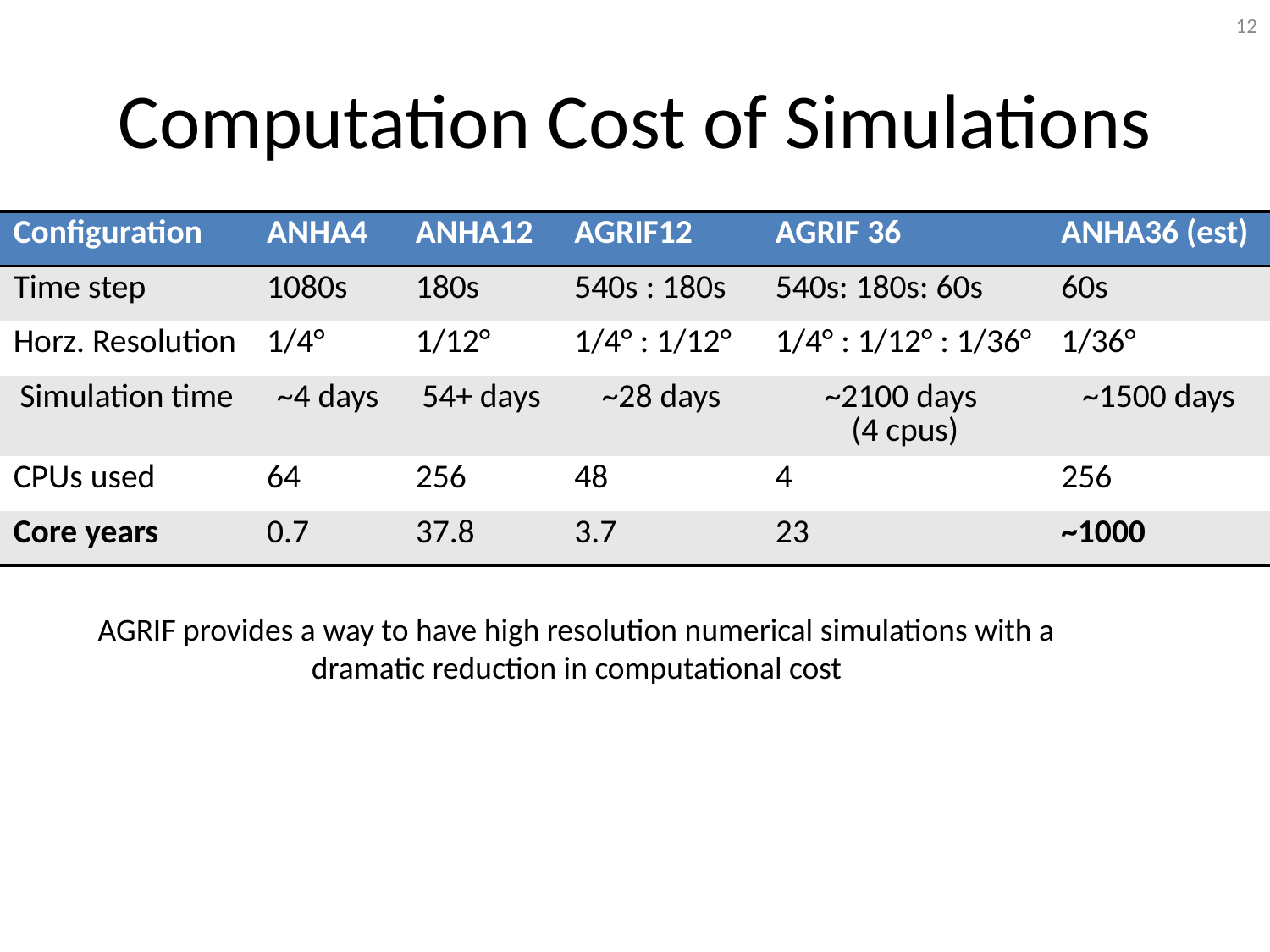

12
# Computation Cost of Simulations
| Configuration | ANHA4 | ANHA12 | AGRIF12 | AGRIF 36 | ANHA36 (est) |
| --- | --- | --- | --- | --- | --- |
| Time step | 1080s | 180s | 540s : 180s | 540s: 180s: 60s | 60s |
| Horz. Resolution | 1/4° | 1/12° | 1/4° : 1/12° | 1/4° : 1/12° : 1/36° | 1/36° |
| Simulation time | ~4 days | 54+ days | ~28 days | ~2100 days (4 cpus) | ~1500 days |
| CPUs used | 64 | 256 | 48 | 4 | 256 |
| Core years | 0.7 | 37.8 | 3.7 | 23 | ~1000 |
AGRIF provides a way to have high resolution numerical simulations with a dramatic reduction in computational cost